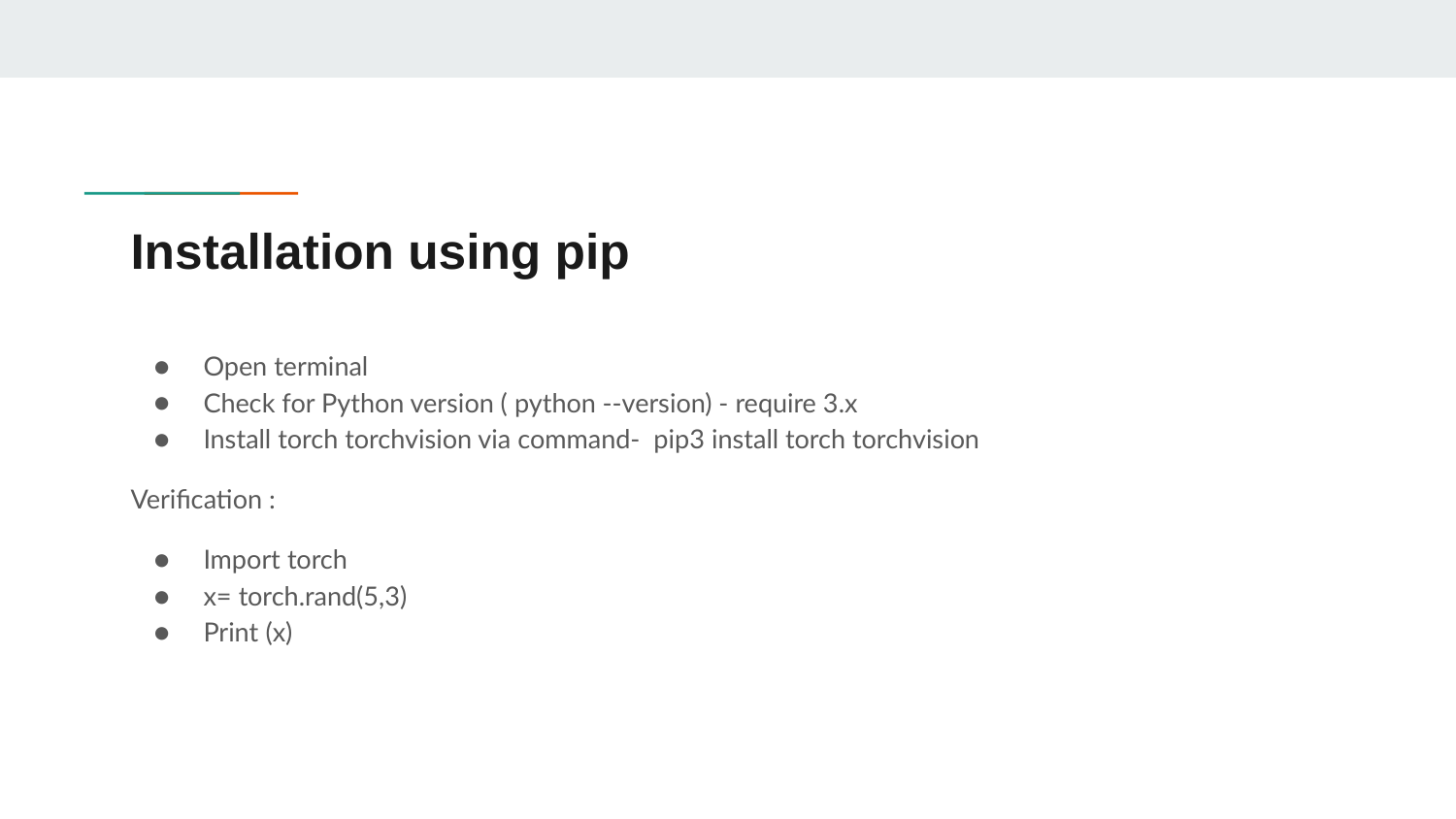

# Installation using pip
Open terminal
Check for Python version ( python --version) - require 3.x
Install torch torchvision via command-  pip3 install torch torchvision
Verification :
Import torch
x= torch.rand(5,3)
Print (x)